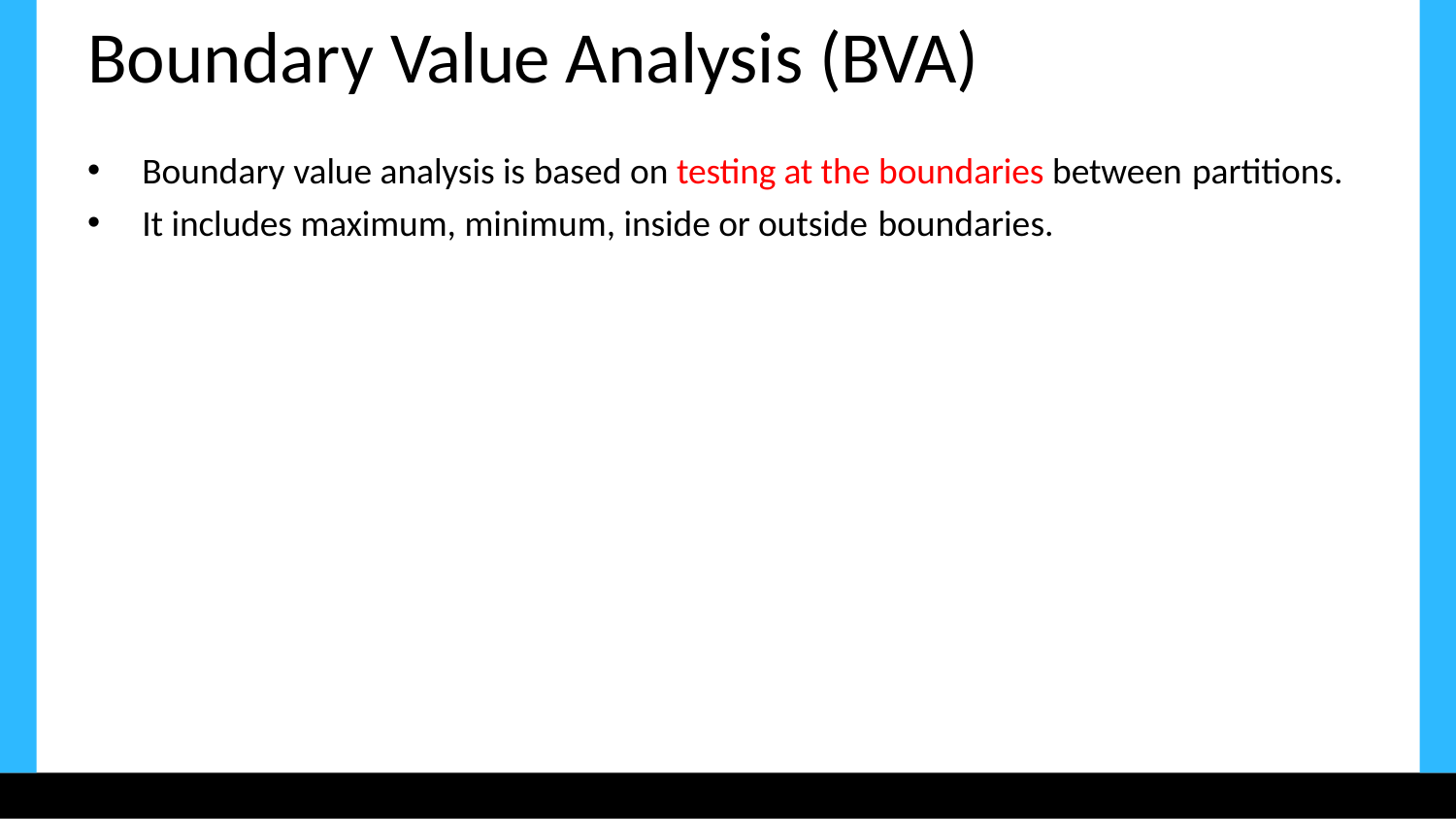

# Boundary Value Analysis (BVA)
Boundary value analysis is based on testing at the boundaries between partitions.
It includes maximum, minimum, inside or outside boundaries.